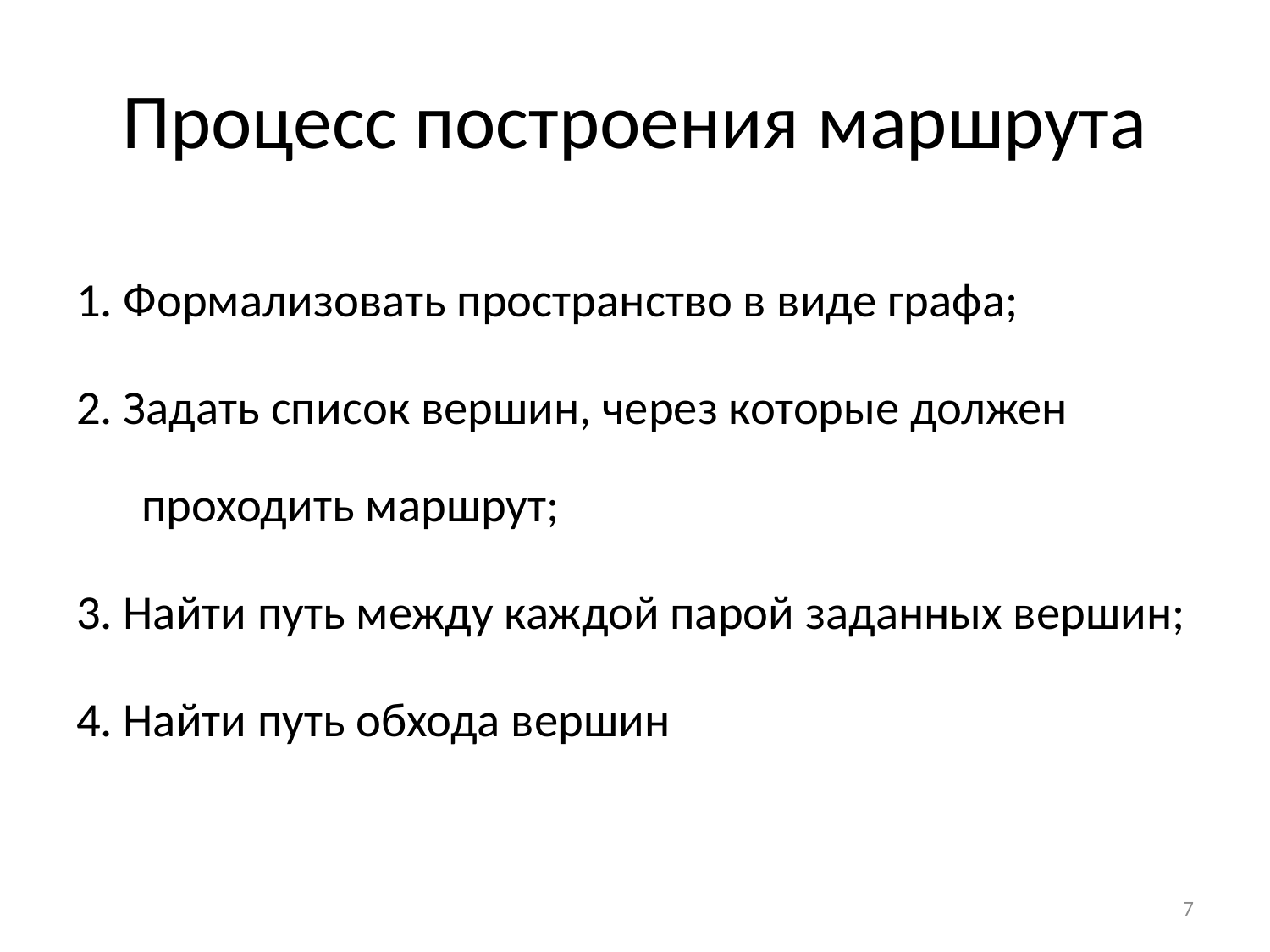

# Процесс построения маршрута
1. Формализовать пространство в виде графа;
2. Задать список вершин, через которые должен проходить маршрут;
3. Найти путь между каждой парой заданных вершин;
4. Найти путь обхода вершин
7